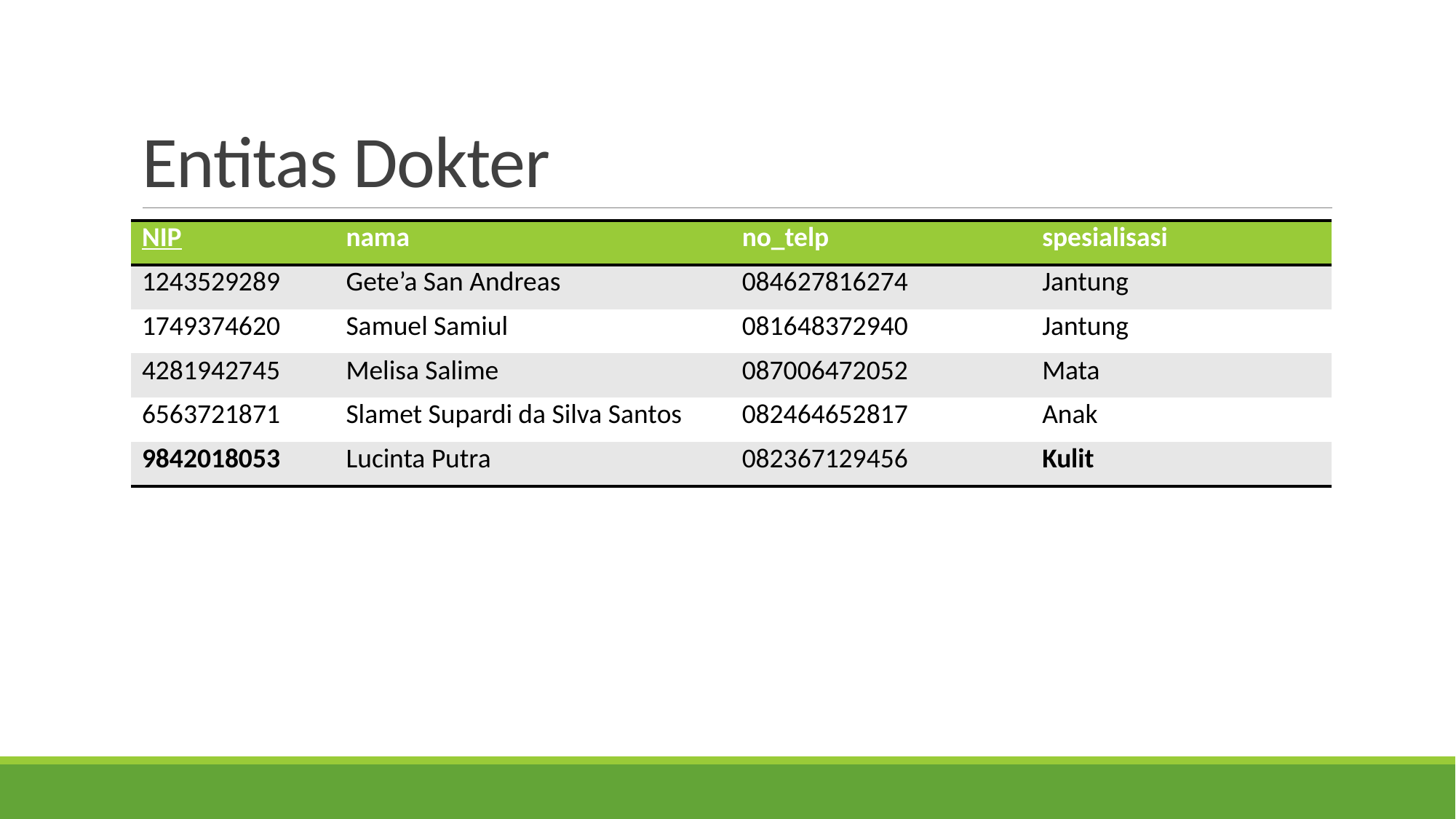

# Entitas Dokter
| NIP | nama | no\_telp | spesialisasi |
| --- | --- | --- | --- |
| 1243529289 | Gete’a San Andreas | 084627816274 | Jantung |
| 1749374620 | Samuel Samiul | 081648372940 | Jantung |
| 4281942745 | Melisa Salime | 087006472052 | Mata |
| 6563721871 | Slamet Supardi da Silva Santos | 082464652817 | Anak |
| 9842018053 | Lucinta Putra | 082367129456 | Kulit |